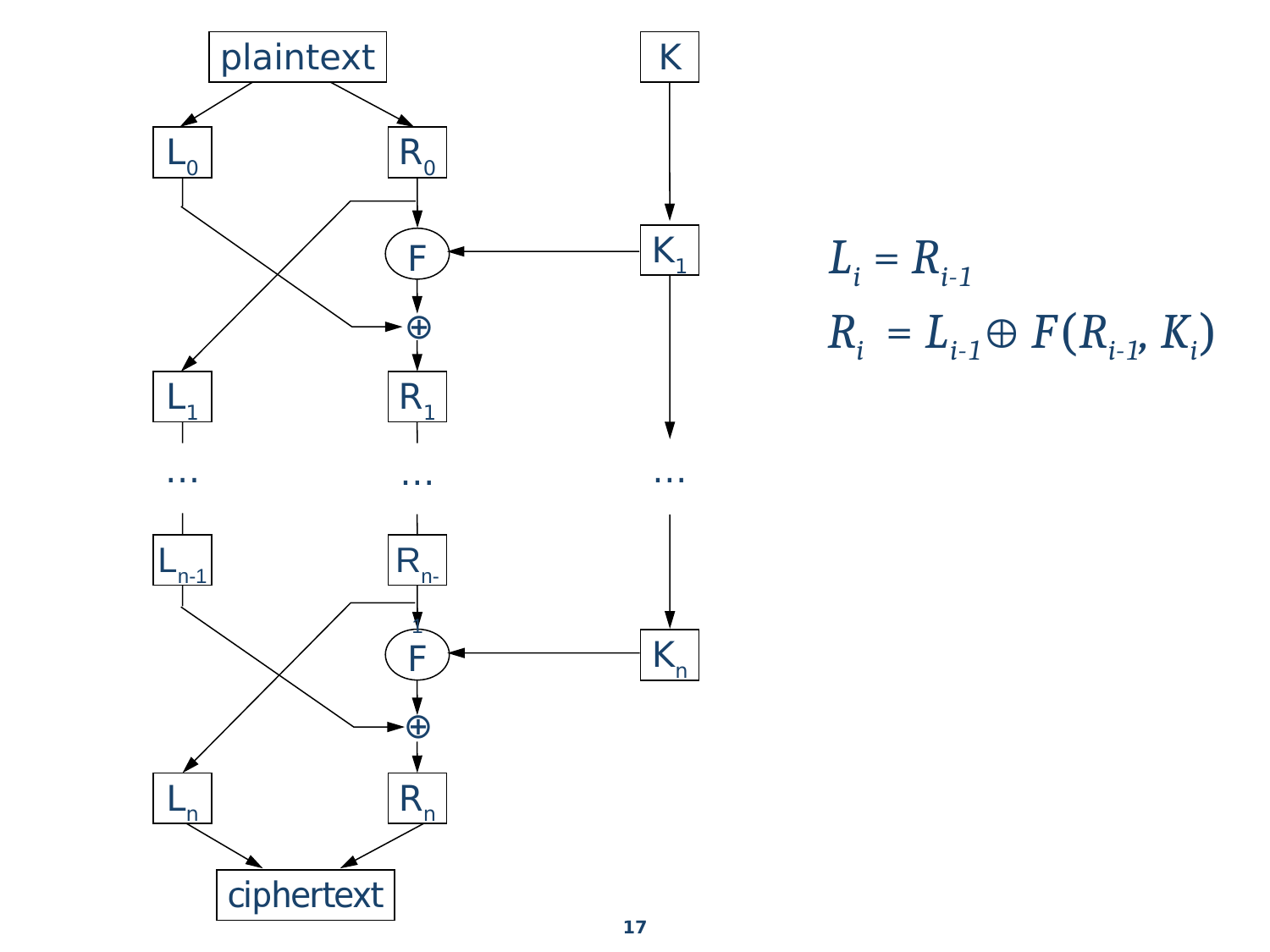

plaintext
K

L0
R0

Li  = Ri-1
Ri  = Li-1⊕ F(Ri-1, Ki)

K1
F

⊕

L1
R1

…
…
…

Ln-1
Rn-1

F
Kn

⊕

Ln
Rn

ciphertext
17